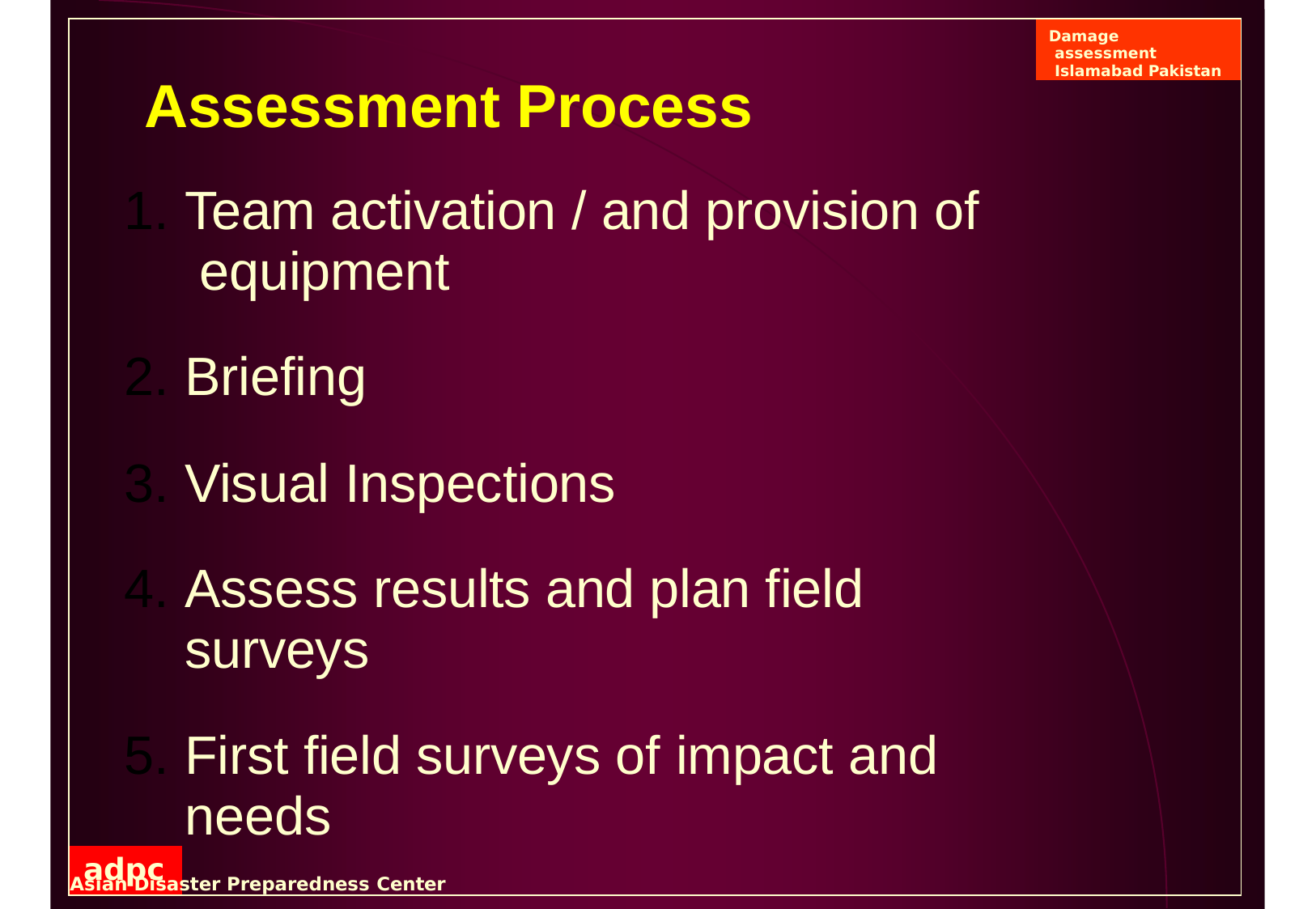

|  |  | Damage assessment Islamabad Pakistan |
| --- | --- | --- |
| Assessment Process Team activation / and provision of equipment Briefing Visual Inspections Assess results and plan field surveys First field surveys of impact and needs |  |  |
| adpc |  |  |

Asian Disaster Preparedness Center